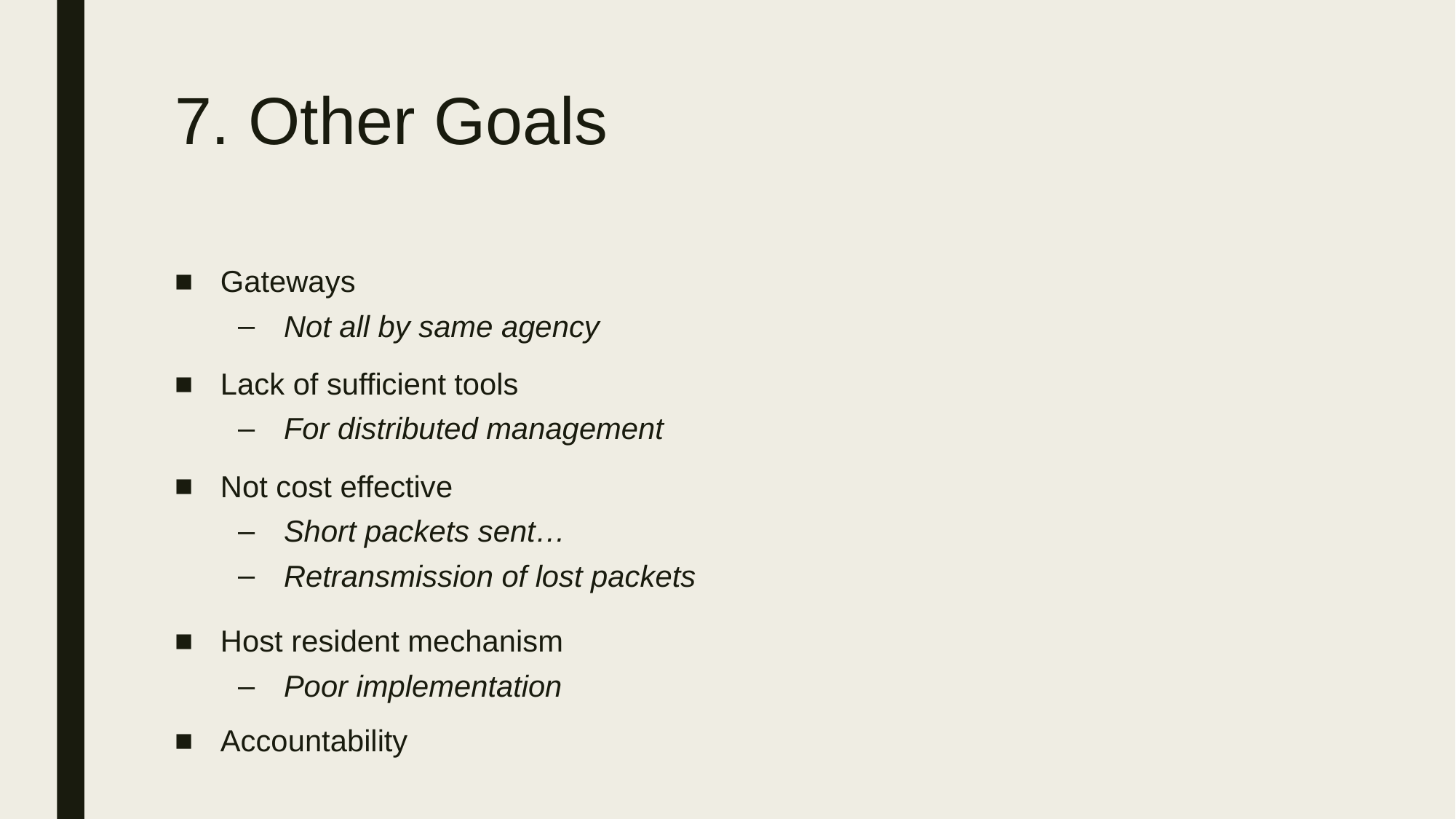

# 7. Other Goals
Gateways
Not all by same agency
Lack of sufficient tools
For distributed management

Not cost effective
Short packets sent…
Retransmission of lost packets

Host resident mechanism
Poor implementation

Accountability